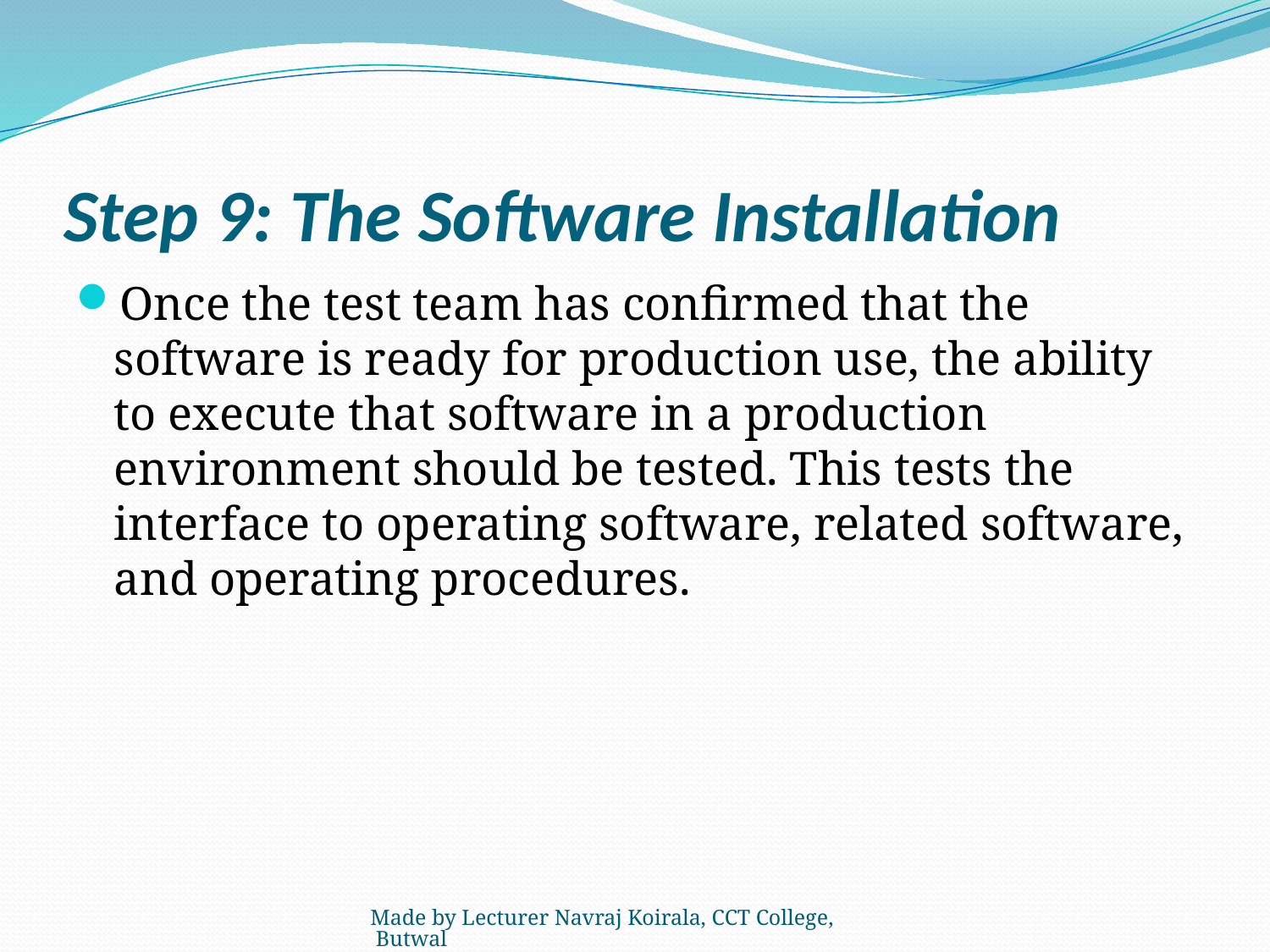

# Step 9: The Software Installation
Once the test team has confirmed that the software is ready for production use, the ability to execute that software in a production environment should be tested. This tests the interface to operating software, related software, and operating procedures.
Made by Lecturer Navraj Koirala, CCT College, Butwal